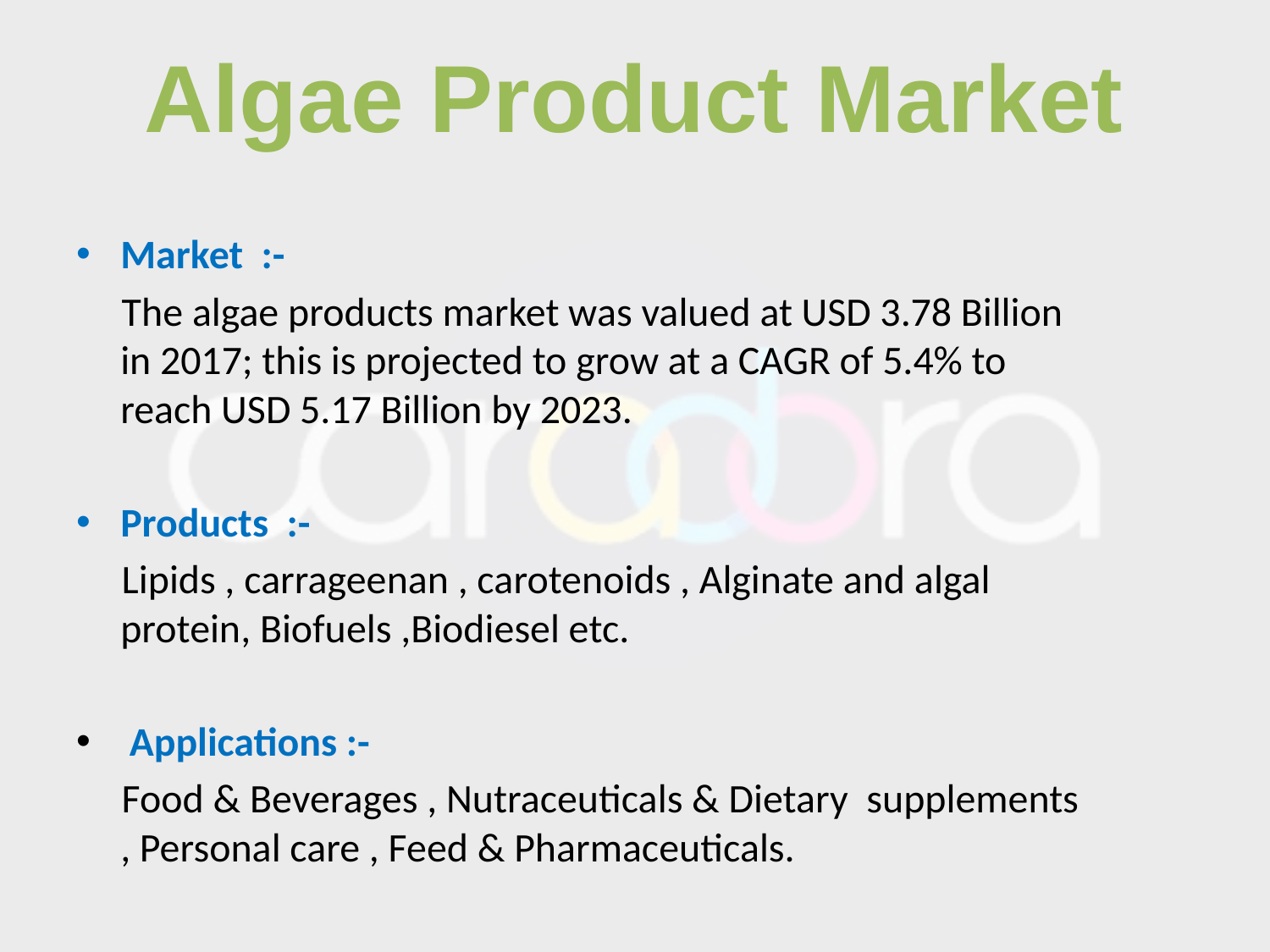

Algae Product Market
Market  :-
     The algae products market was valued at USD 3.78 Billion in 2017; this is projected to grow at a CAGR of 5.4% to reach USD 5.17 Billion by 2023.

Products  :-
     Lipids , carrageenan , carotenoids , Alginate and algal protein, Biofuels ,Biodiesel etc.

 Applications :-
     Food & Beverages , Nutraceuticals & Dietary  supplements , Personal care , Feed & Pharmaceuticals.